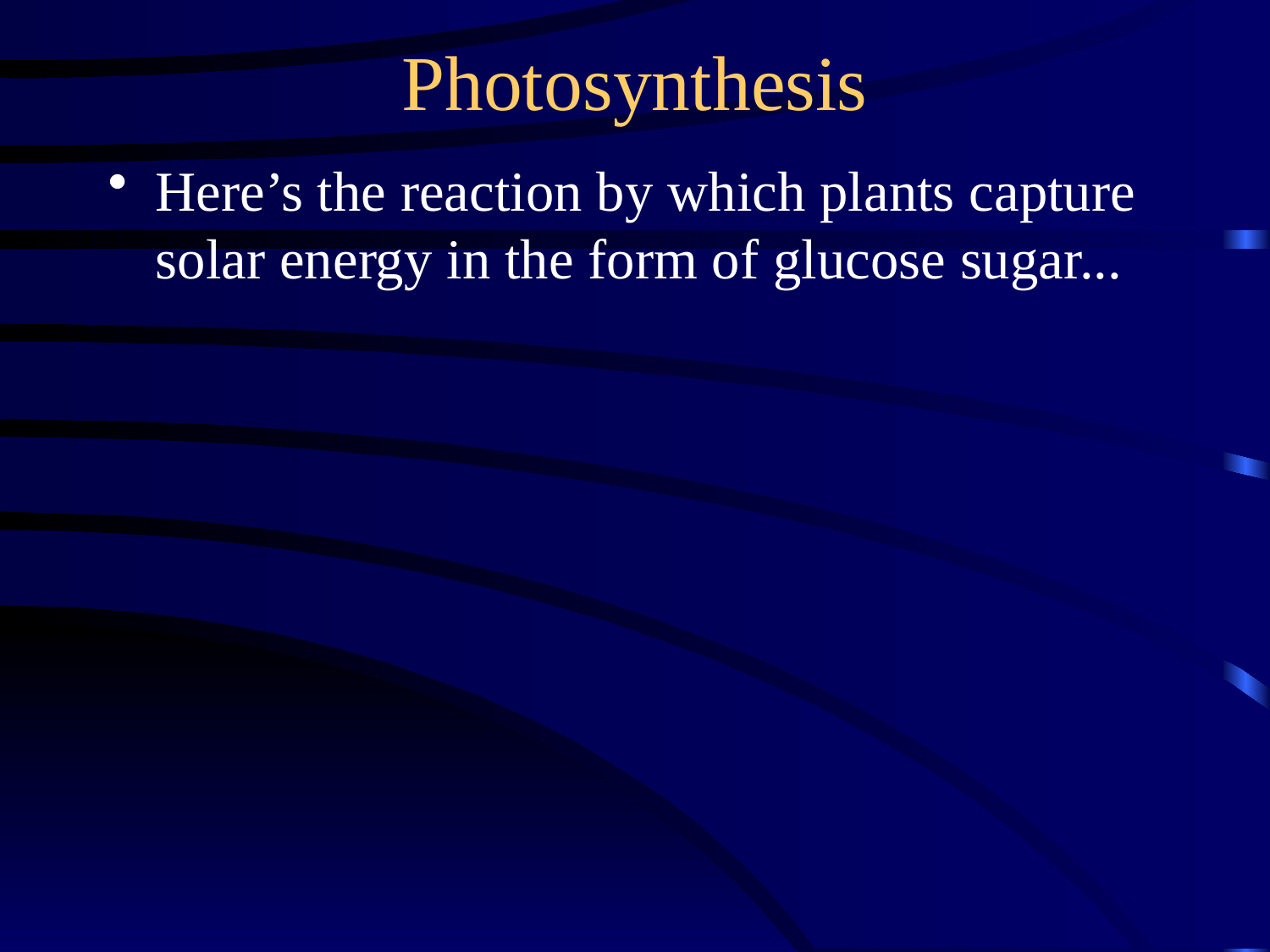

Photosynthesis
Here’s the reaction by which plants capture solar energy in the form of glucose sugar...